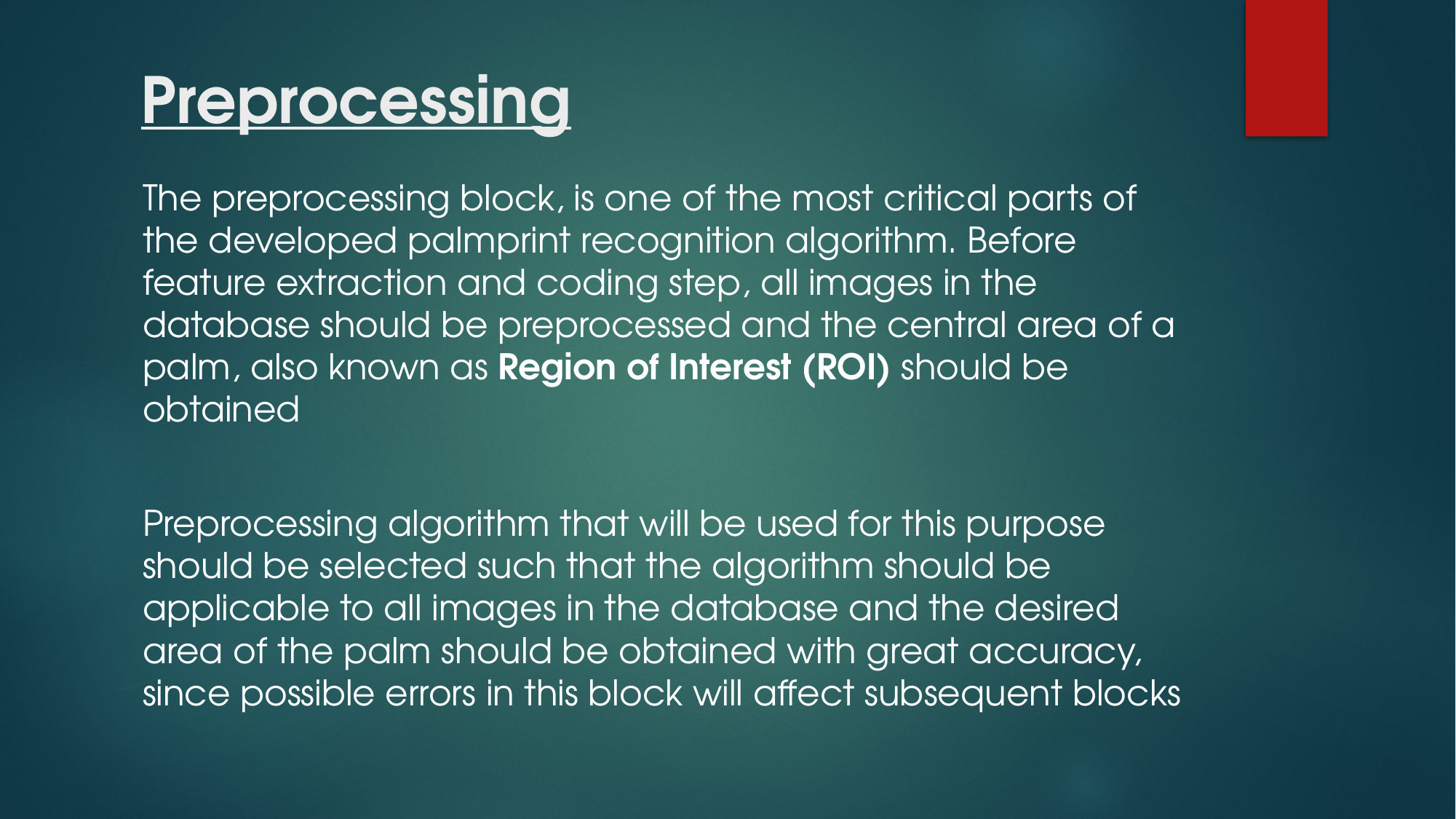

# Preprocessing
The preprocessing block, is one of the most critical parts of the developed palmprint recognition algorithm. Before feature extraction and coding step, all images in the database should be preprocessed and the central area of a palm, also known as Region of Interest (ROI) should be obtained

Preprocessing algorithm that will be used for this purpose should be selected such that the algorithm should be applicable to all images in the database and the desired area of the palm should be obtained with great accuracy, since possible errors in this block will affect subsequent blocks